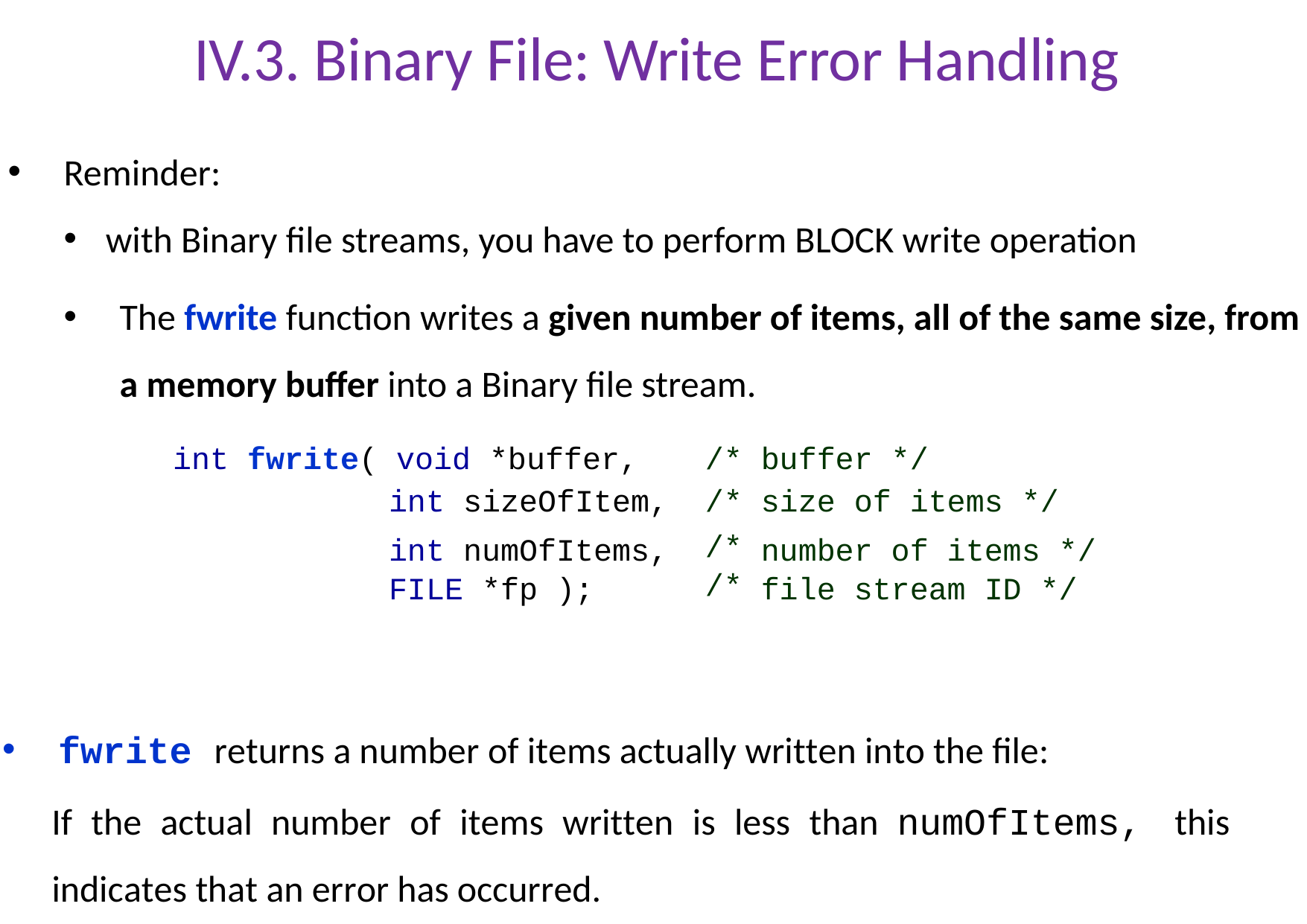

# IV.3. Binary File: Write Error Handling
Reminder:
with Binary file streams, you have to perform BLOCK write operation
The fwrite function writes a given number of items, all of the same size, from a memory buffer into a Binary file stream.
| int fwrite( void \*buffer, int sizeOfItem, | /\* /\* | buffer \*/ size of items \*/ |
| --- | --- | --- |
| int numOfItems, FILE \*fp ); | /\* /\* | number of items \*/ file stream ID \*/ |
fwrite returns a number of items actually written into the file:
If the actual number of items written is less than numOfItems, this indicates that an error has occurred.